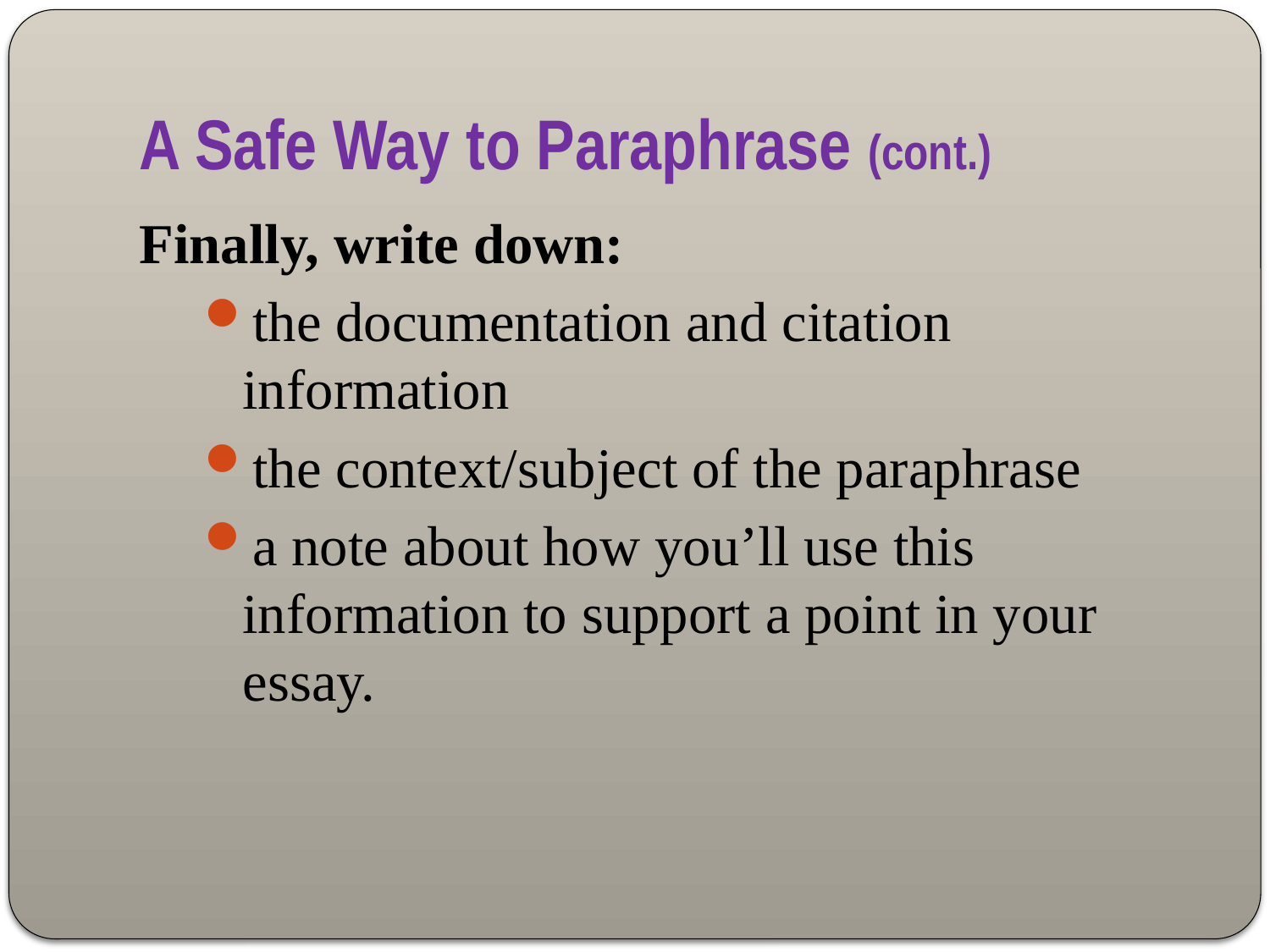

# A Safe Way to Paraphrase (cont.)
Finally, write down:
the documentation and citation information
the context/subject of the paraphrase
a note about how you’ll use this information to support a point in your essay.